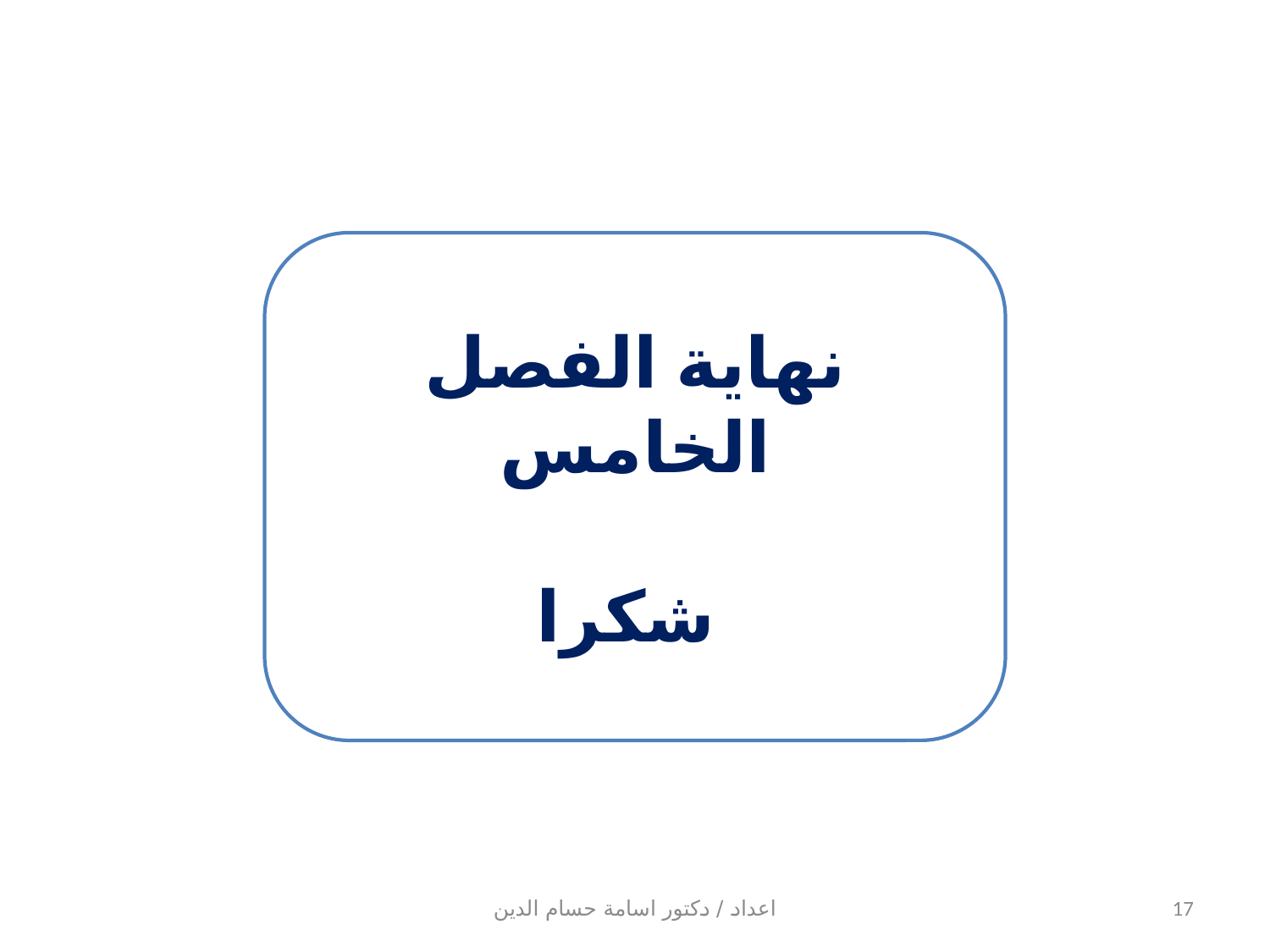

نهاية الفصل الخامس

شكرا
اعداد / دكتور اسامة حسام الدين
17